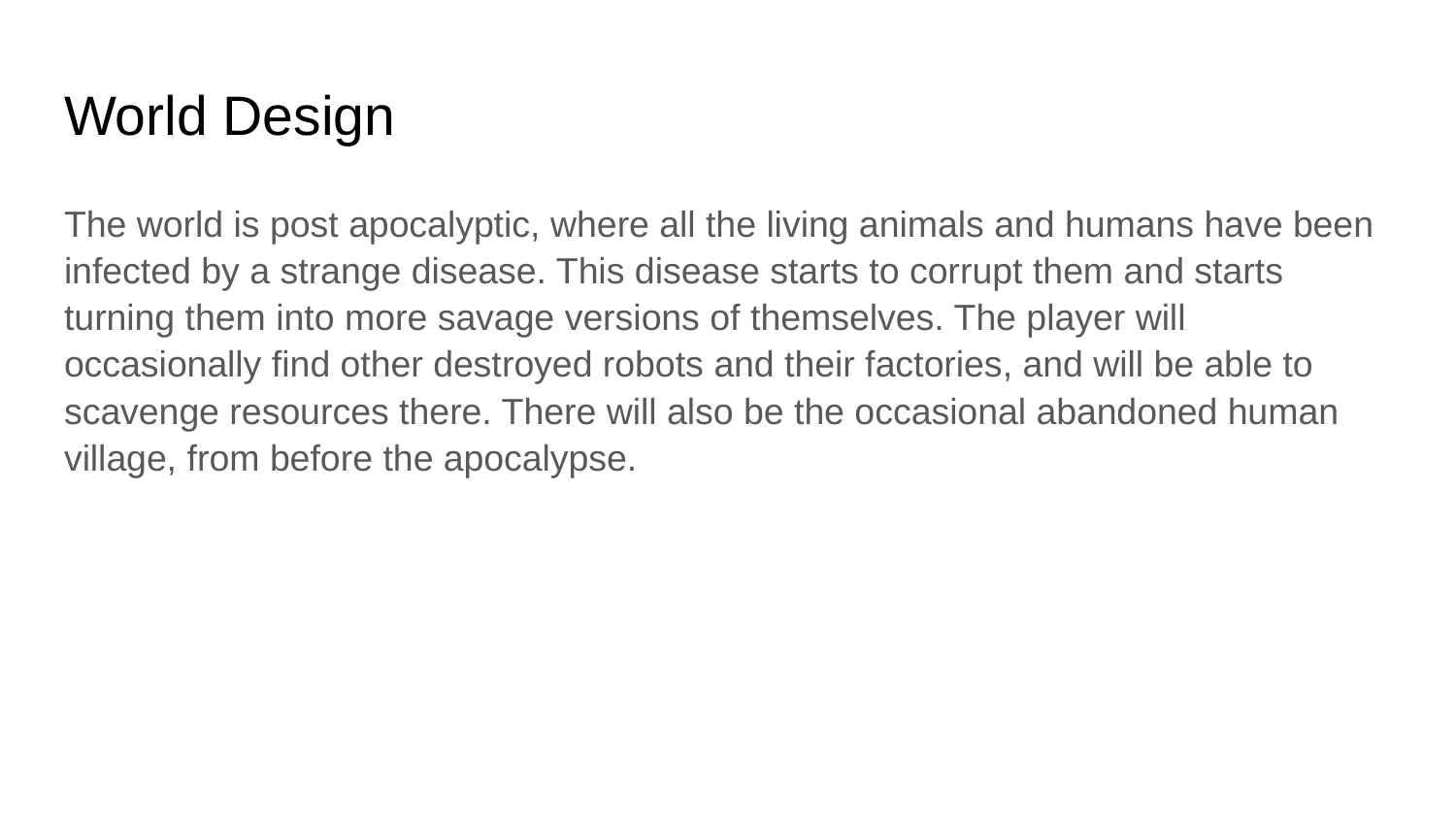

# World Design
The world is post apocalyptic, where all the living animals and humans have been infected by a strange disease. This disease starts to corrupt them and starts turning them into more savage versions of themselves. The player will occasionally find other destroyed robots and their factories, and will be able to scavenge resources there. There will also be the occasional abandoned human village, from before the apocalypse.